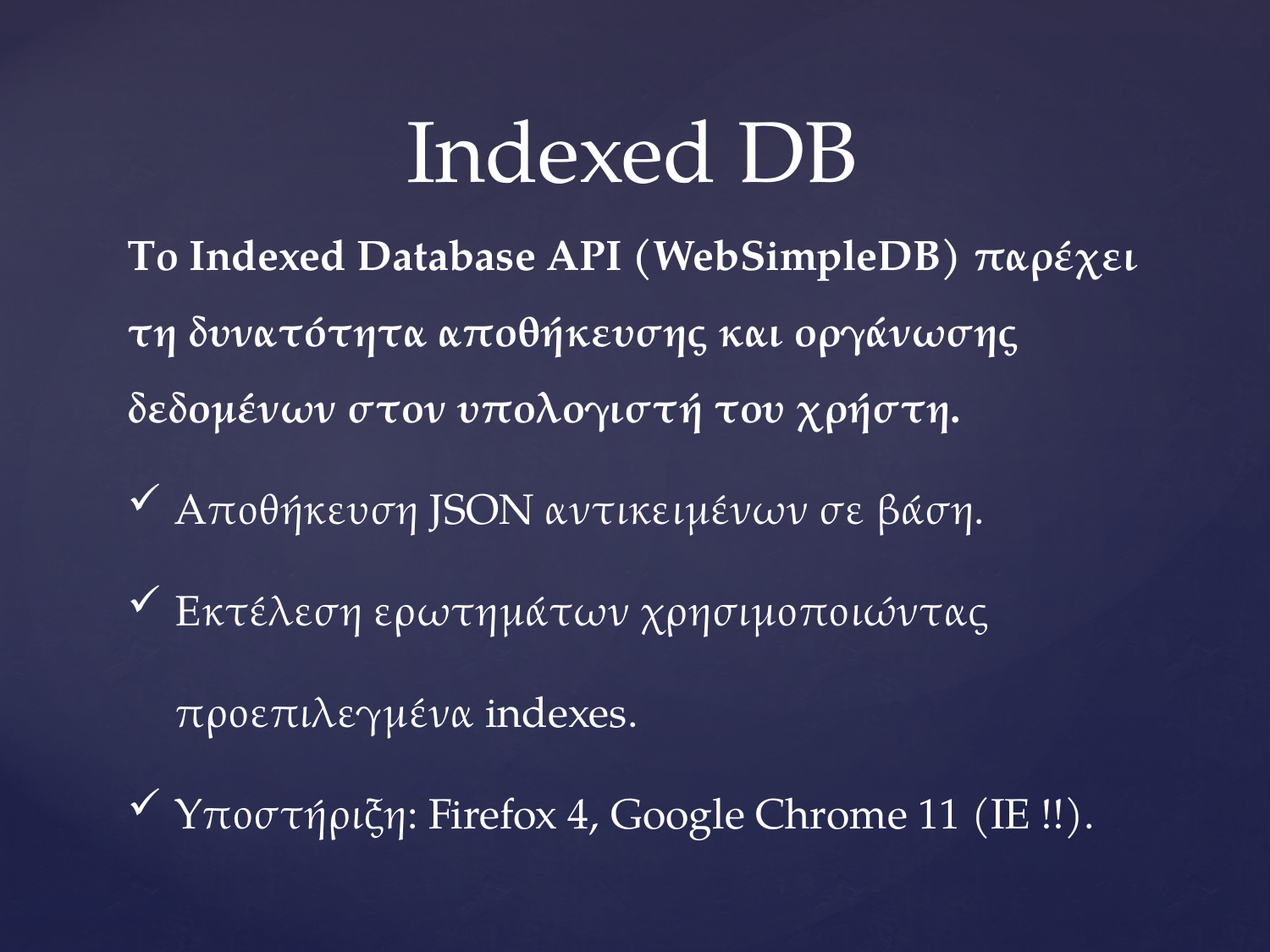

# Indexed DB
Το Indexed Database API (WebSimpleDB) παρέχει τη δυνατότητα αποθήκευσης και οργάνωσης δεδομένων στον υπολογιστή του χρήστη.
Αποθήκευση JSON αντικειμένων σε βάση.
Εκτέλεση ερωτημάτων χρησιμοποιώντας προεπιλεγμένα indexes.
Υποστήριξη: Firefox 4, Google Chrome 11 (IE !!).